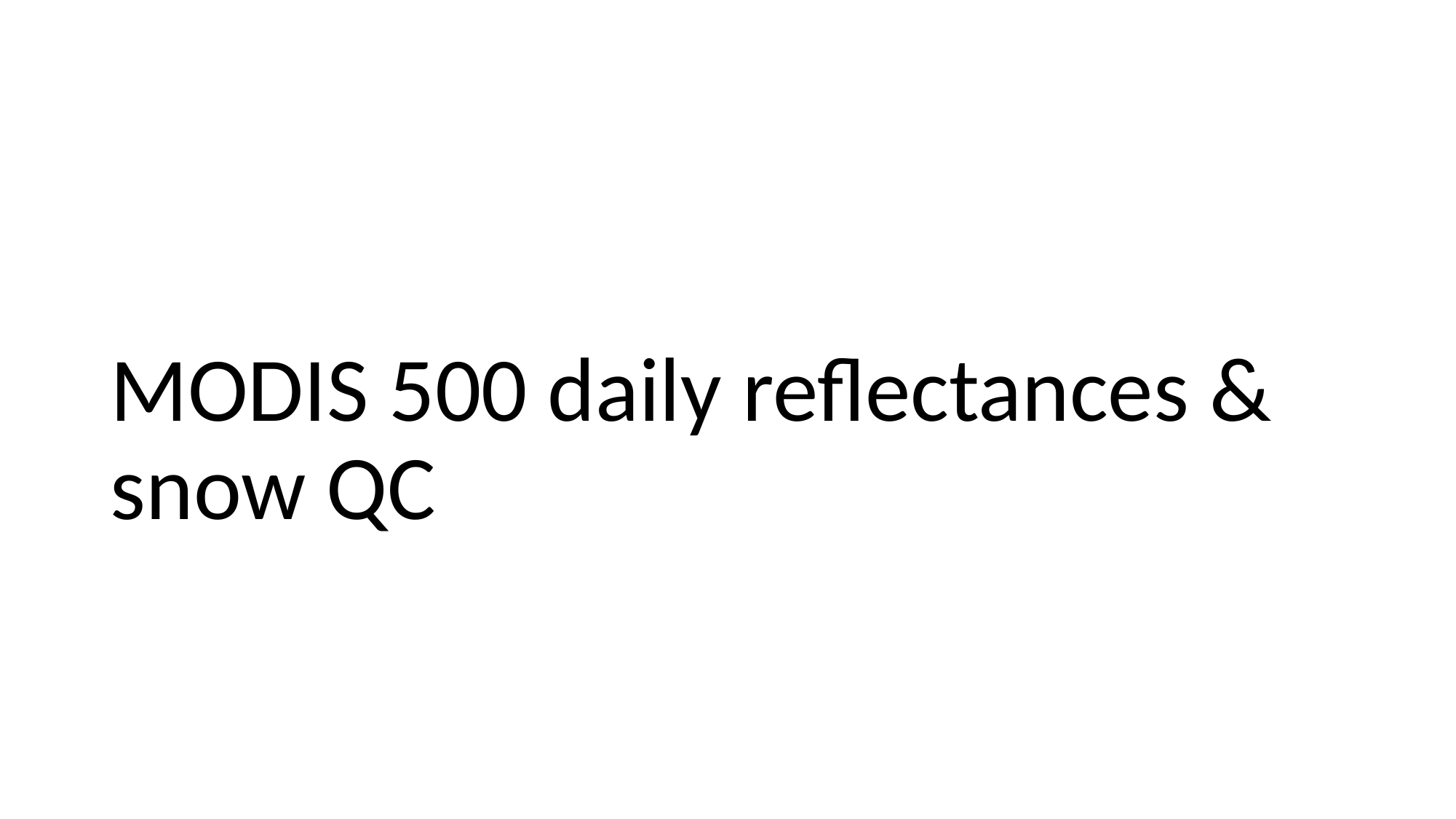

# MODIS 500 daily reflectances & snow QC